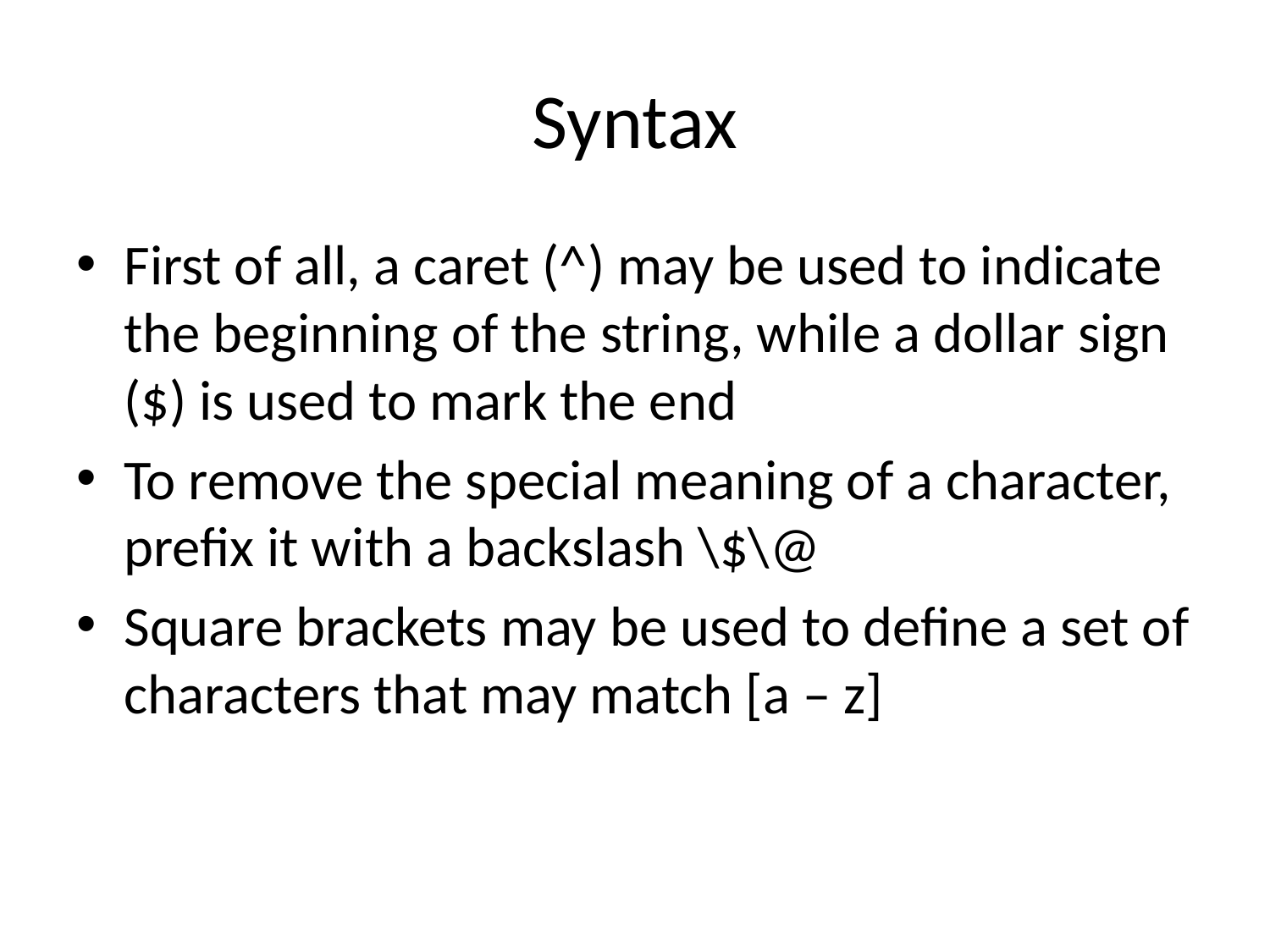

# Syntax
First of all, a caret (^) may be used to indicate the beginning of the string, while a dollar sign ($) is used to mark the end
To remove the special meaning of a character, prefix it with a backslash \$\@
Square brackets may be used to define a set of characters that may match [a – z]